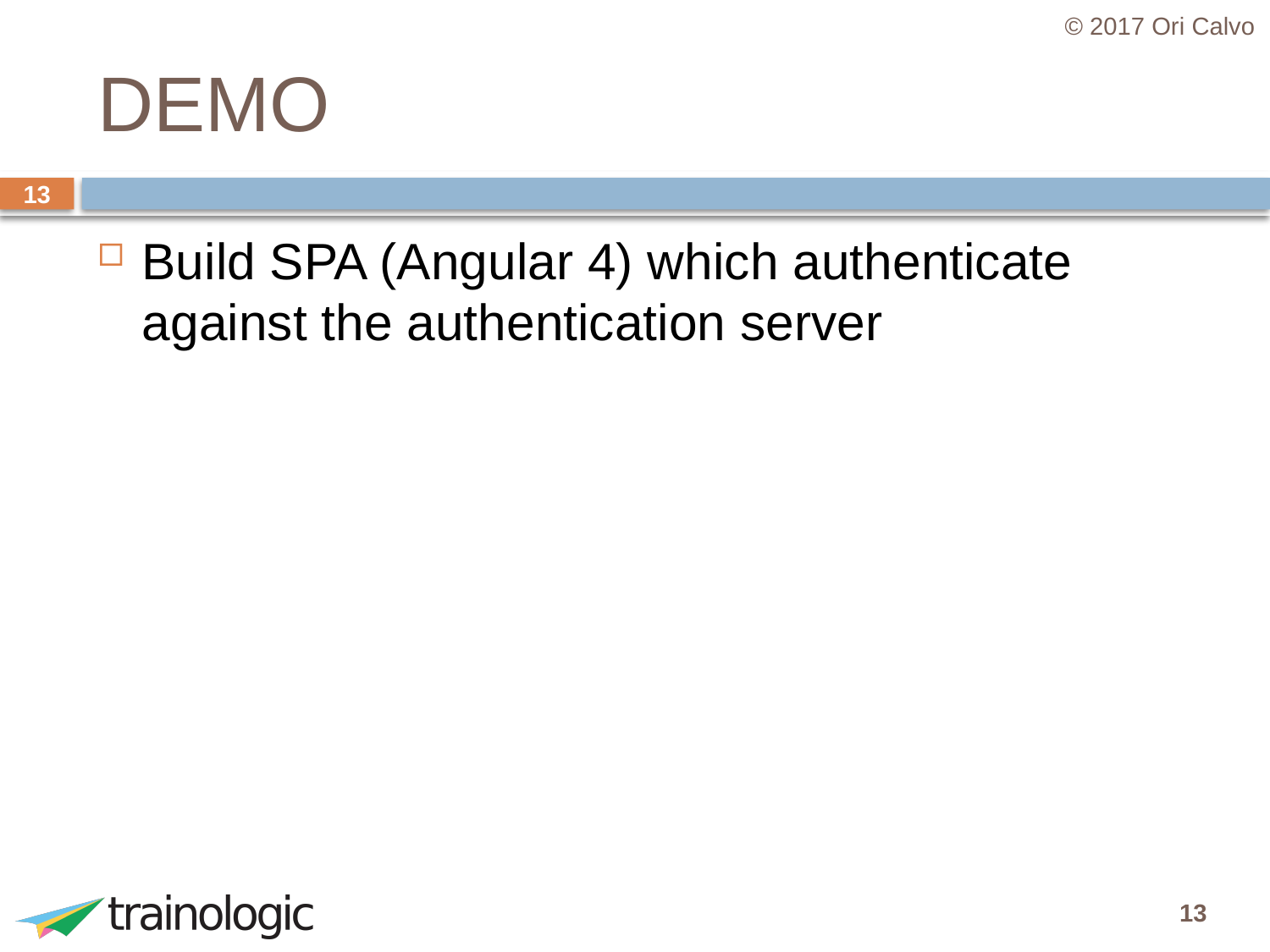

© 2017 Ori Calvo
# DEMO
13
Build SPA (Angular 4) which authenticate against the authentication server